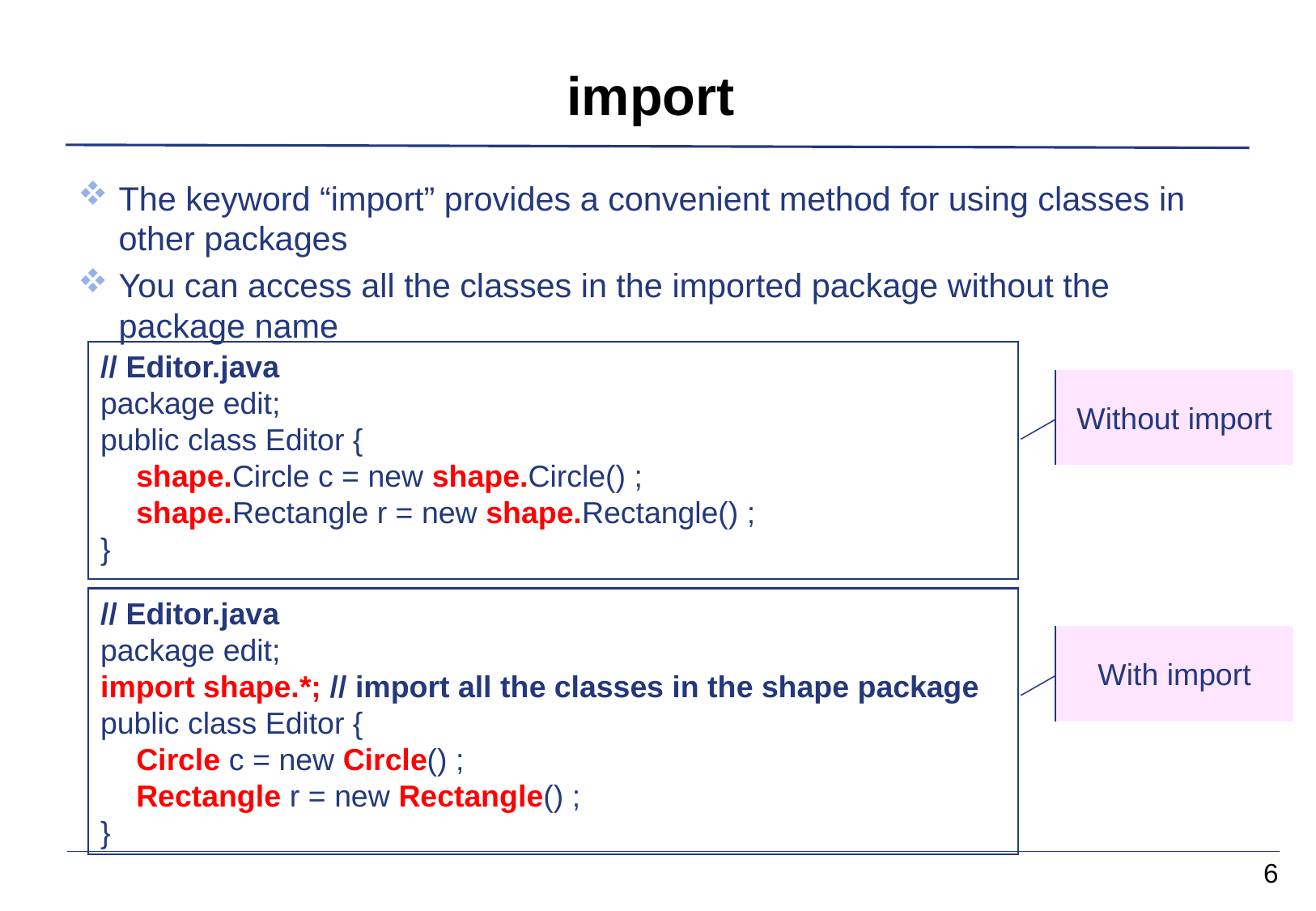

# import
The keyword “import” provides a convenient method for using classes in other packages
You can access all the classes in the imported package without the package name
// Editor.java
package edit;
public class Editor {
	shape.Circle c = new shape.Circle() ;
	shape.Rectangle r = new shape.Rectangle() ;
}
Without import
// Editor.java
package edit;
import shape.*; // import all the classes in the shape package
public class Editor {
	Circle c = new Circle() ;
	Rectangle r = new Rectangle() ;
}
With import